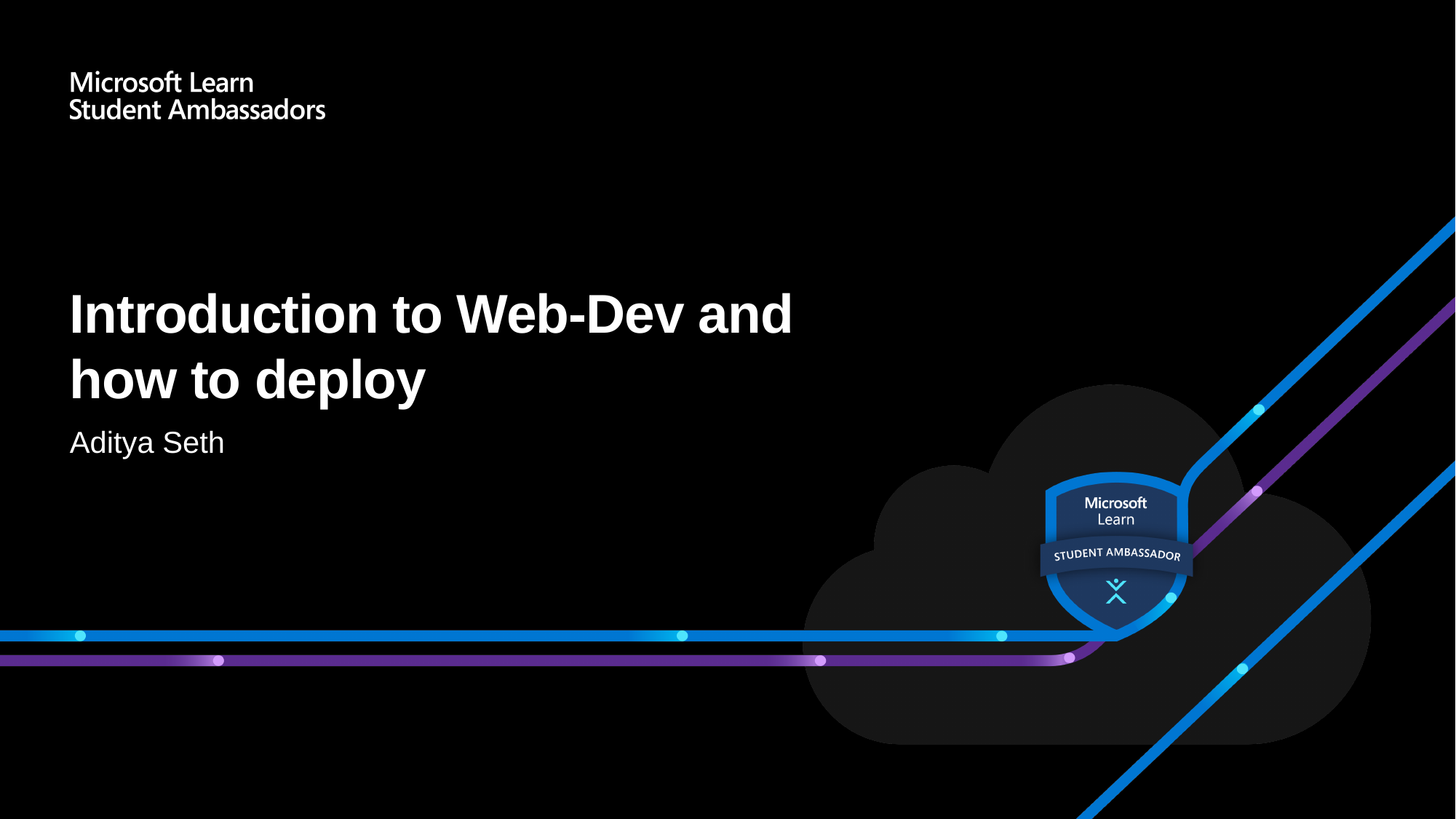

# Introduction to Web-Dev and how to deploy
Aditya Seth